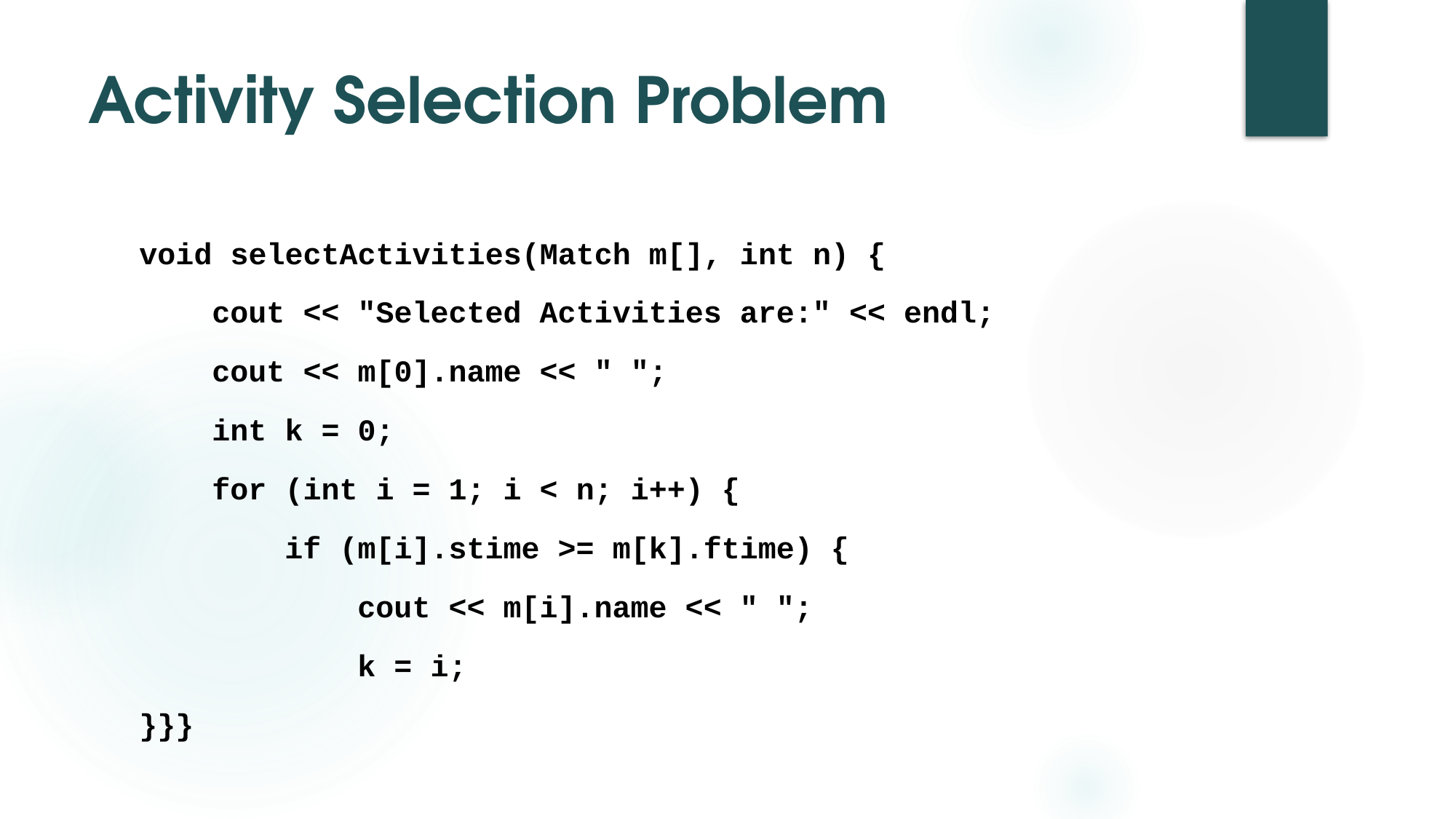

# Activity Selection Problem
void selectActivities(Match m[], int n) {
    cout << "Selected Activities are:" << endl;
    cout << m[0].name << " ";
    int k = 0;
    for (int i = 1; i < n; i++) {
        if (m[i].stime >= m[k].ftime) {
            cout << m[i].name << " ";
            k = i;
}}}